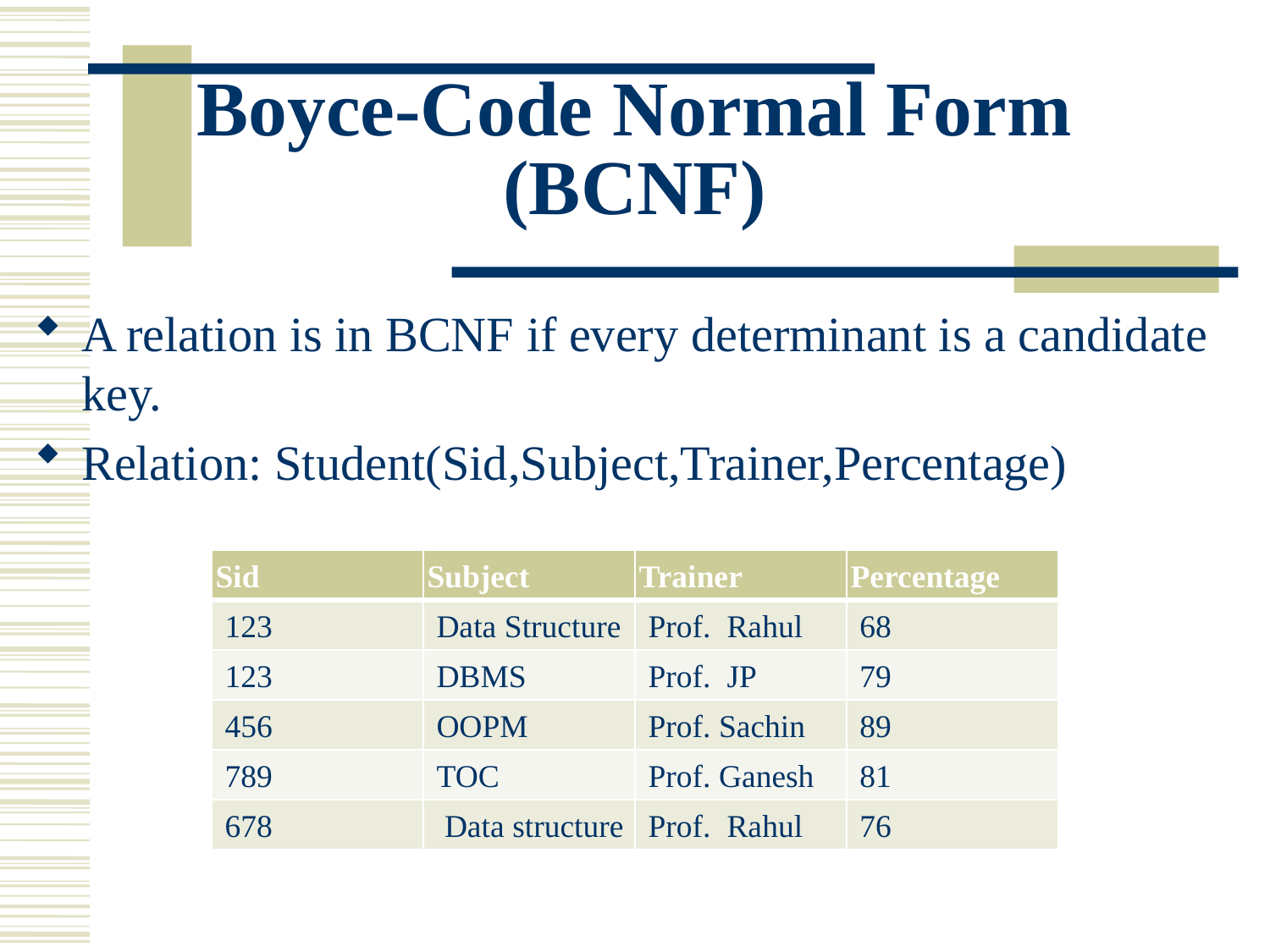

# Boyce-Code Normal Form (BCNF)
A relation is in BCNF if every determinant is a candidate key.
Relation: Student(Sid,Subject,Trainer,Percentage)

| Sid | Subject | Trainer | Percentage |
| --- | --- | --- | --- |
| 123 | Data Structure | Prof. Rahul | 68 |
| 123 | DBMS | Prof. JP | 79 |
| 456 | OOPM | Prof. Sachin | 89 |
| 789 | TOC | Prof. Ganesh | 81 |
| 678 | Data structure | Prof. Rahul | 76 |